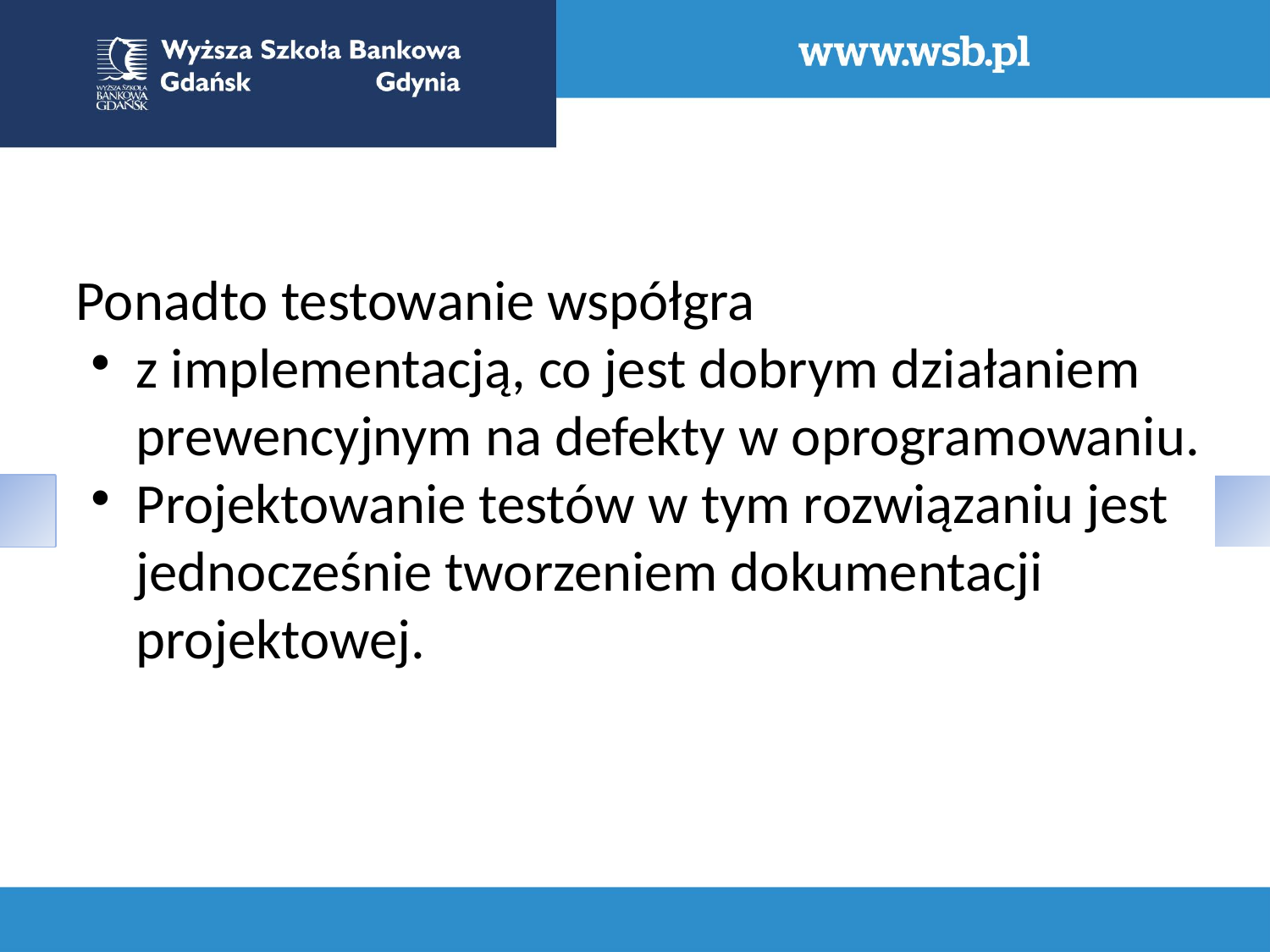

Ponadto testowanie współgra
z implementacją, co jest dobrym działaniem prewencyjnym na defekty w oprogramowaniu.
Projektowanie testów w tym rozwiązaniu jest jednocześnie tworzeniem dokumentacji projektowej.